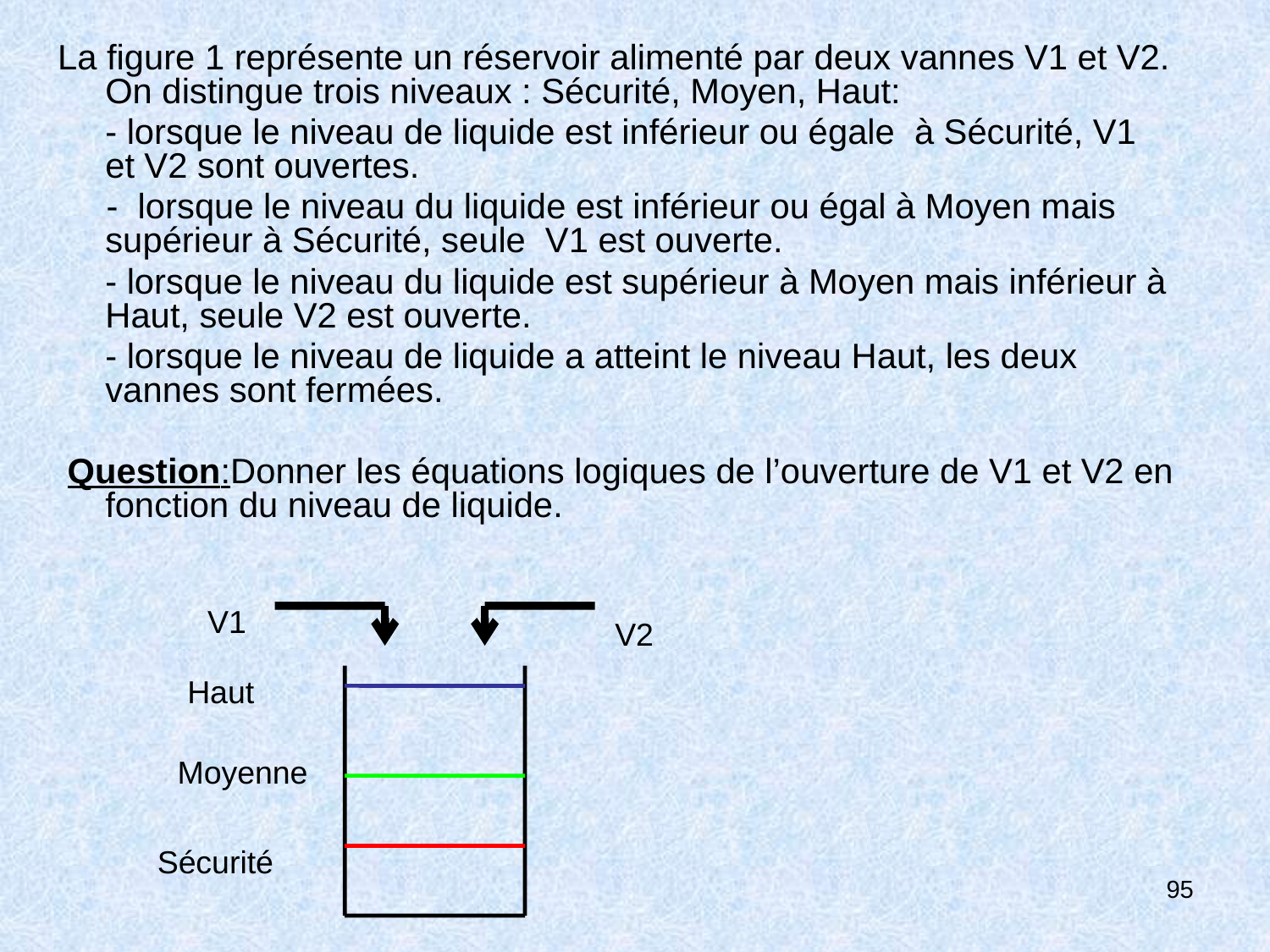

La figure 1 représente un réservoir alimenté par deux vannes V1 et V2. On distingue trois niveaux : Sécurité, Moyen, Haut:
	- lorsque le niveau de liquide est inférieur ou égale  à Sécurité, V1 et V2 sont ouvertes.
     -  lorsque le niveau du liquide est inférieur ou égal à Moyen mais supérieur à Sécurité, seule  V1 est ouverte.
	- lorsque le niveau du liquide est supérieur à Moyen mais inférieur à Haut, seule V2 est ouverte.
	- lorsque le niveau de liquide a atteint le niveau Haut, les deux vannes sont fermées.

 Question:Donner les équations logiques de l’ouverture de V1 et V2 en fonction du niveau de liquide.
V1

V2
Haut

Moyenne

Sécurité

95